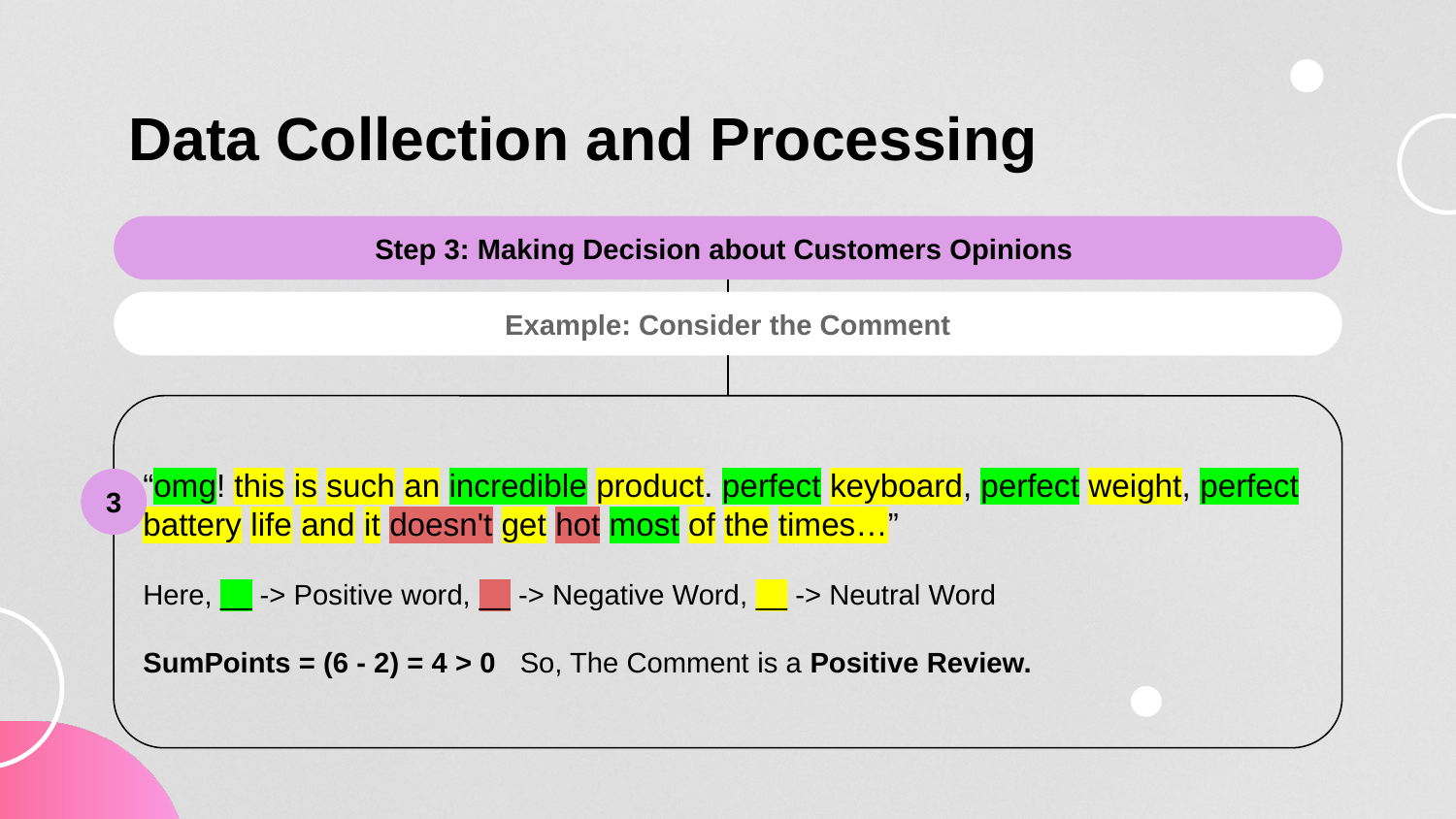

# Data Collection and Processing
Step 3: Making Decision about Customers Opinions
Example: Consider the Comment
“omg! this is such an incredible product. perfect keyboard, perfect weight, perfect battery life and it doesn't get hot most of the times…”

Here, __ -> Positive word, __ -> Negative Word, __ -> Neutral Word

SumPoints = (6 - 2) = 4 > 0   So, The Comment is a Positive Review.
3